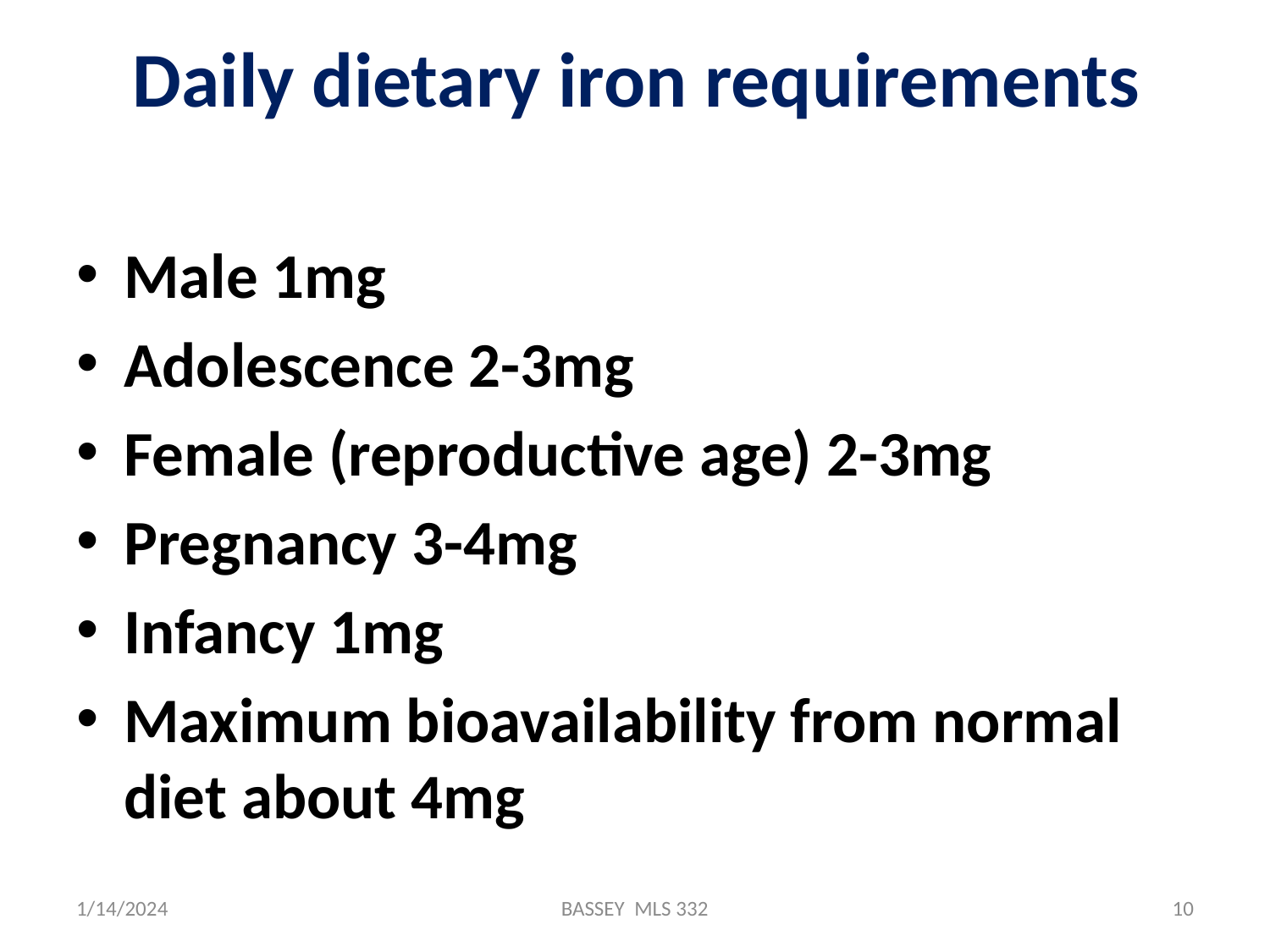

# Daily dietary iron requirements

Male 1mg
Adolescence 2-3mg
Female (reproductive age) 2-3mg
Pregnancy 3-4mg
Infancy 1mg
Maximum bioavailability from normal diet about 4mg
1/14/2024
BASSEY  MLS 332
10